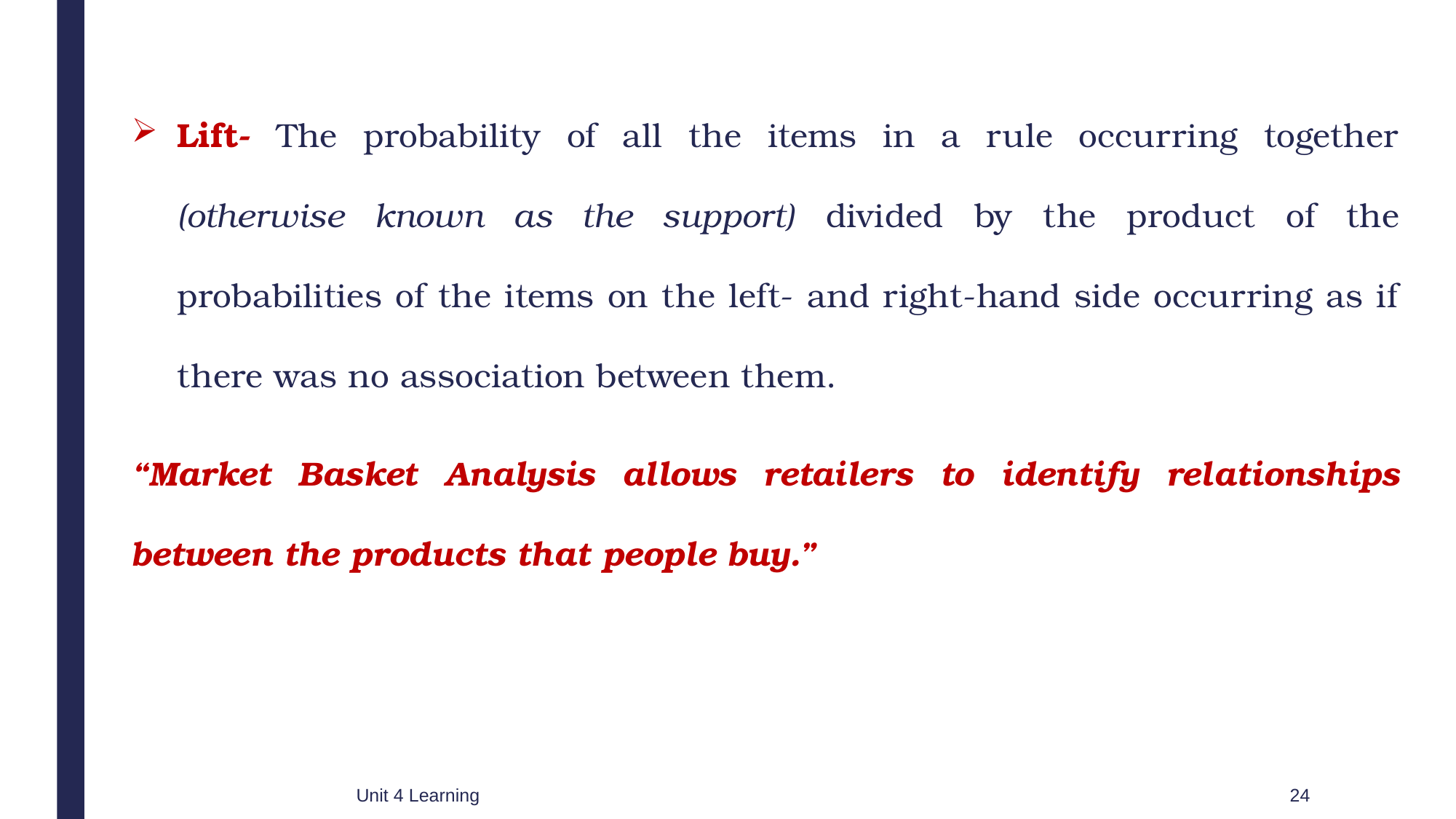

Lift- The probability of all the items in a rule occurring together (otherwise known as the support) divided by the product of the probabilities of the items on the left- and right-hand side occurring as if there was no association between them.
“Market Basket Analysis allows retailers to identify relationships between the products that people buy.”
Unit 4 Learning
24